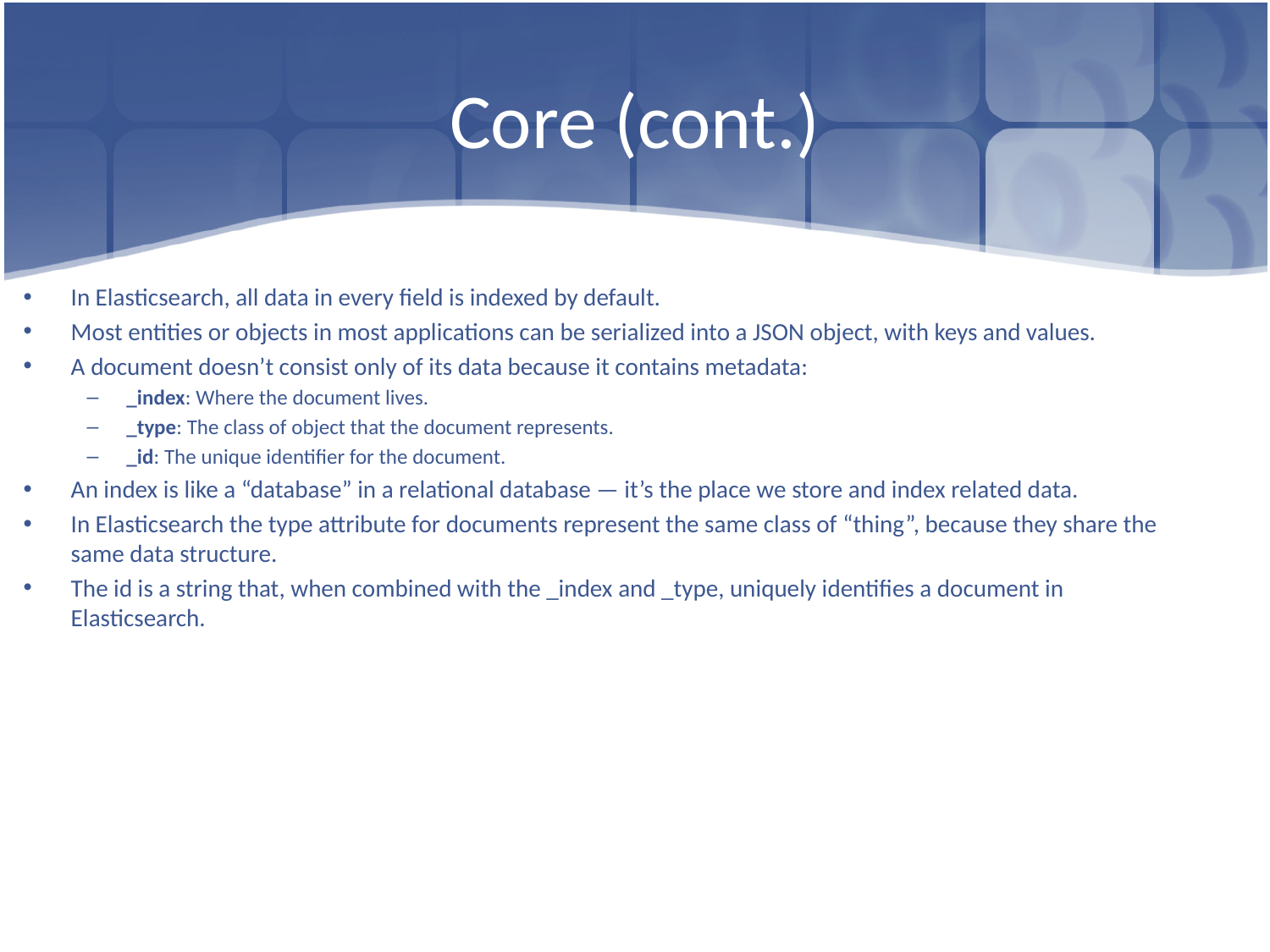

# Core (cont.)
In Elasticsearch, all data in every field is indexed by default.
Most entities or objects in most applications can be serialized into a JSON object, with keys and values.
A document doesn’t consist only of its data because it contains metadata:
_index: Where the document lives.
_type: The class of object that the document represents.
_id: The unique identifier for the document.
An index is like a “database” in a relational database — it’s the place we store and index related data.
In Elasticsearch the type attribute for documents represent the same class of “thing”, because they share the same data structure.
The id is a string that, when combined with the _index and _type, uniquely identifies a document in Elasticsearch.